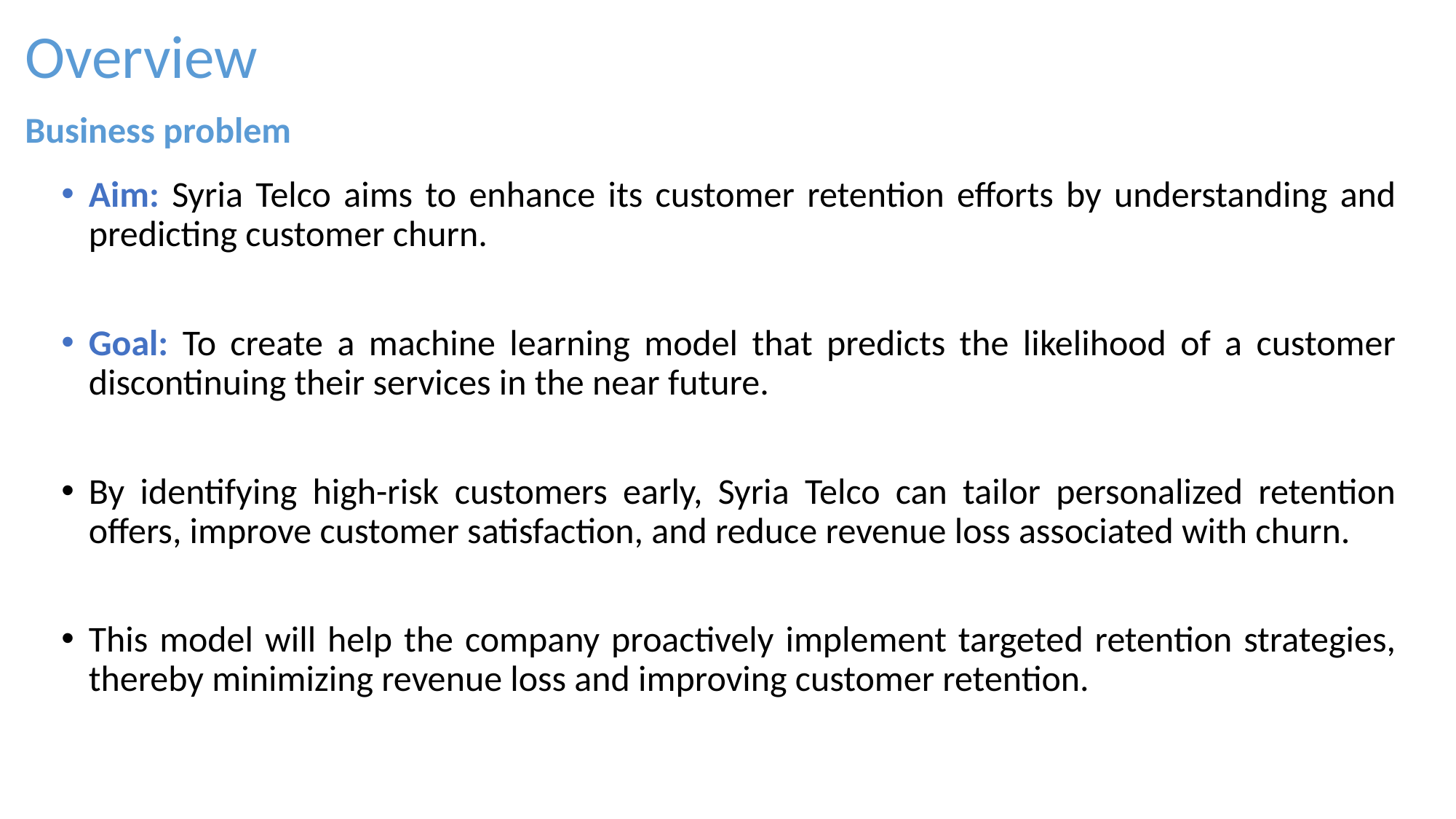

# Overview
Business problem
Aim: Syria Telco aims to enhance its customer retention efforts by understanding and predicting customer churn.

Goal: To create a machine learning model that predicts the likelihood of a customer discontinuing their services in the near future.

By identifying high-risk customers early, Syria Telco can tailor personalized retention offers, improve customer satisfaction, and reduce revenue loss associated with churn.

This model will help the company proactively implement targeted retention strategies, thereby minimizing revenue loss and improving customer retention.